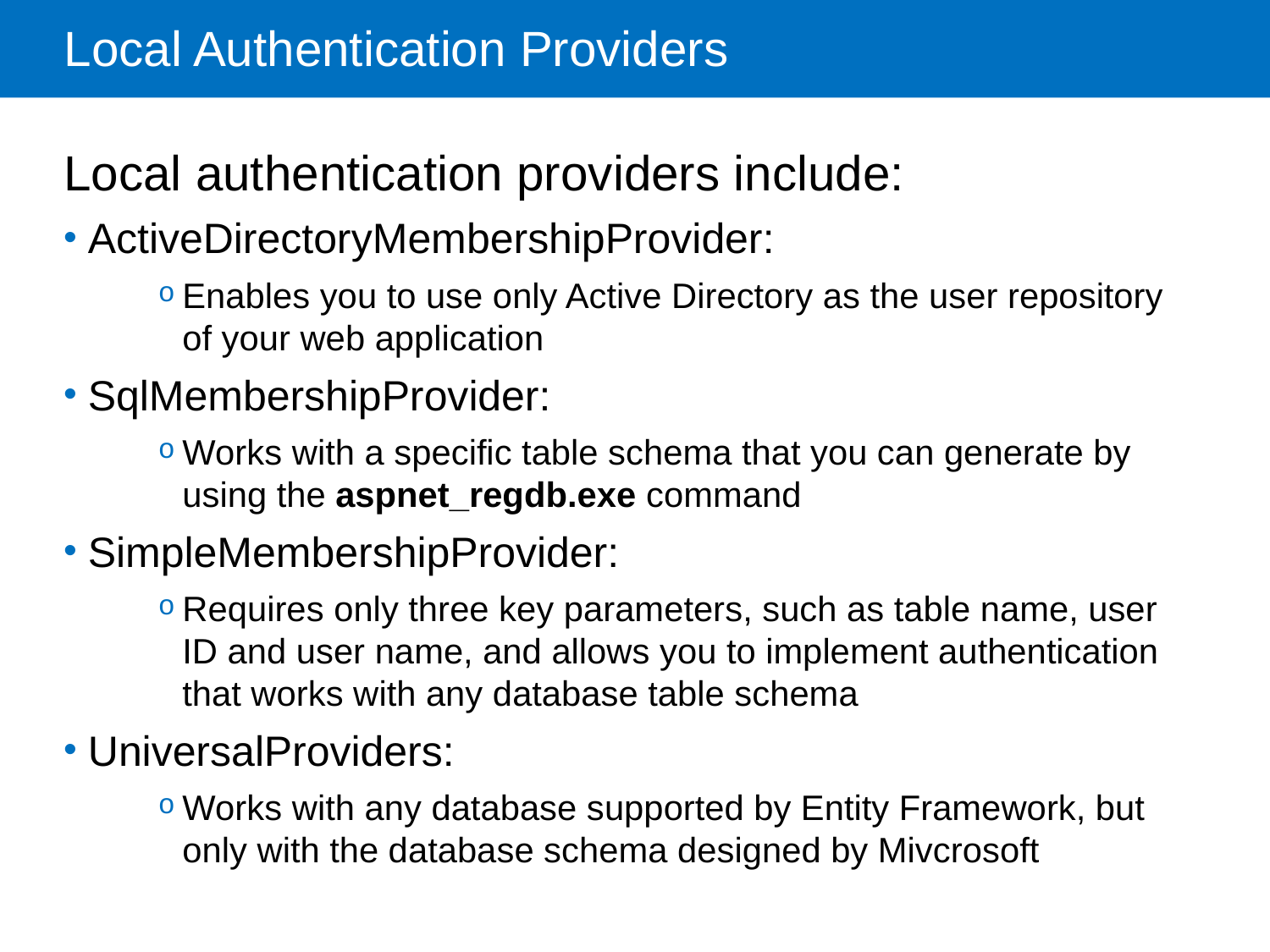

# Local Authentication Providers
Local authentication providers include:
ActiveDirectoryMembershipProvider:
Enables you to use only Active Directory as the user repository of your web application
SqlMembershipProvider:
Works with a specific table schema that you can generate by using the aspnet_regdb.exe command
SimpleMembershipProvider:
Requires only three key parameters, such as table name, user ID and user name, and allows you to implement authentication that works with any database table schema
UniversalProviders:
Works with any database supported by Entity Framework, but only with the database schema designed by Mivcrosoft